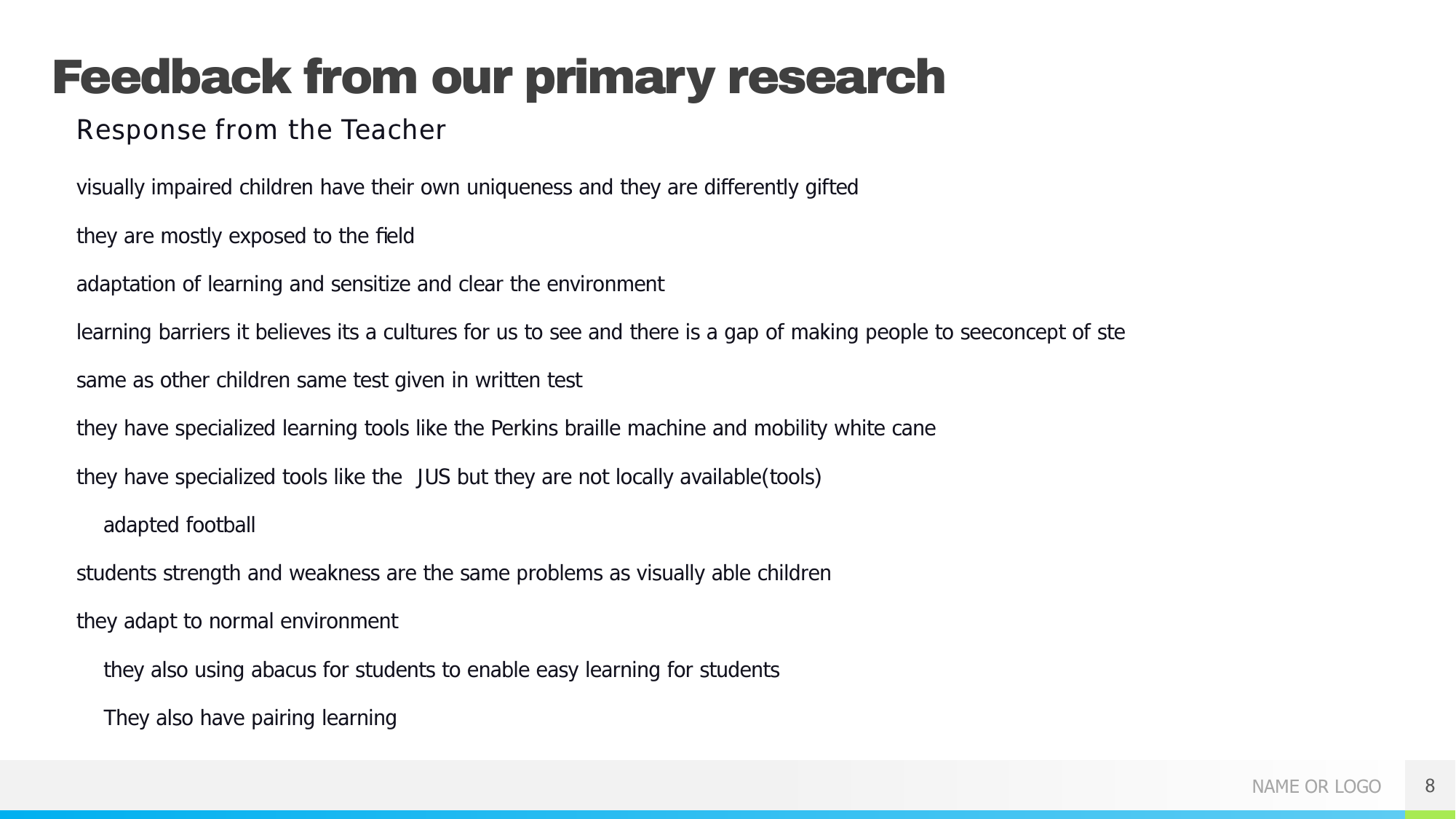

# Feedback from our primary research
Response from the Teacher
visually impaired children have their own uniqueness and they are differently gifted
they are mostly exposed to the field
adaptation of learning and sensitize and clear the environment
learning barriers it believes its a cultures for us to see and there is a gap of making people to seeconcept of ste
same as other children same test given in written test
they have specialized learning tools like the Perkins braille machine and mobility white cane
they have specialized tools like the  JUS but they are not locally available(tools)
    adapted football
students strength and weakness are the same problems as visually able children
they adapt to normal environment
    they also using abacus for students to enable easy learning for students
    They also have pairing learning
8